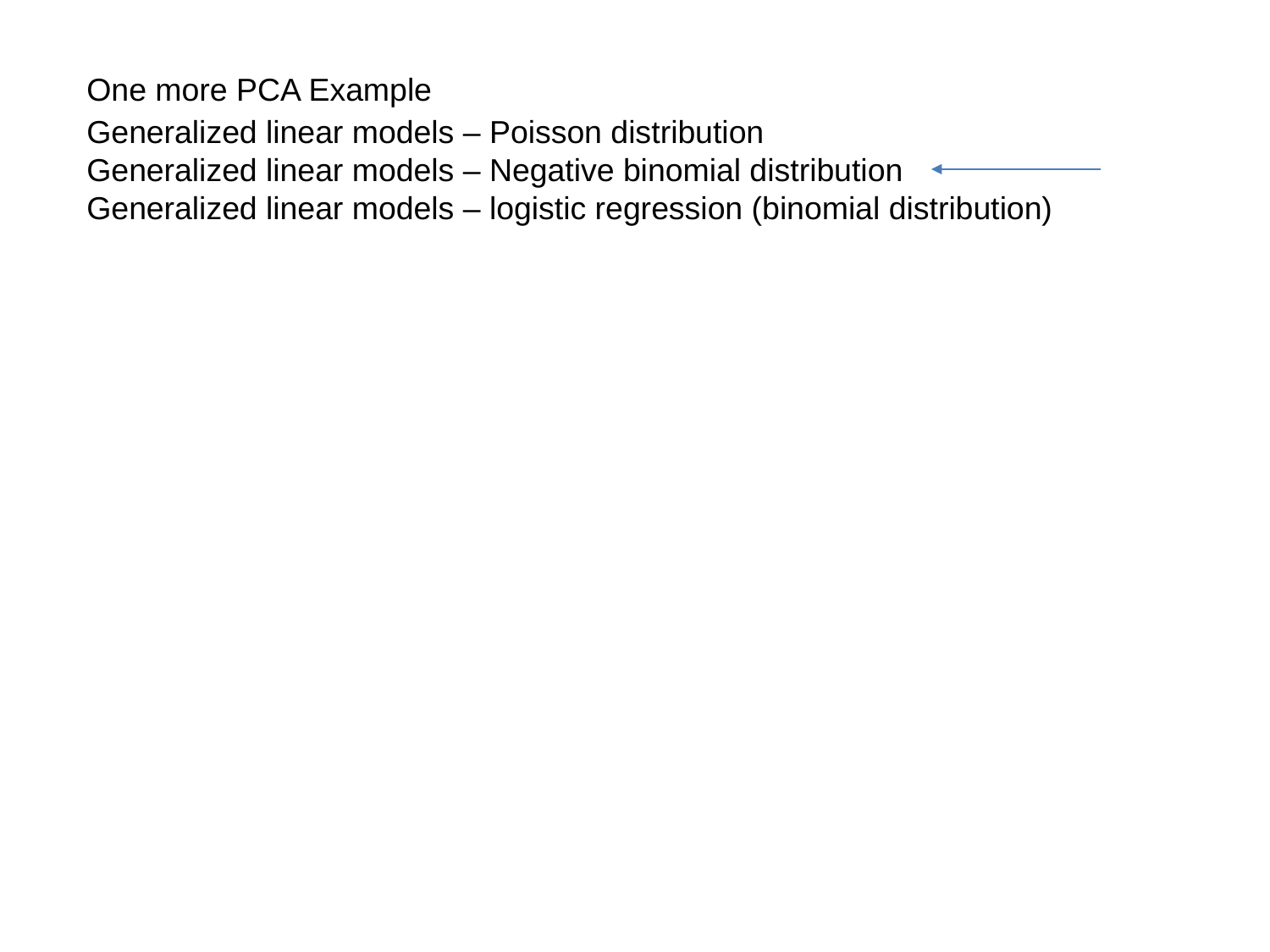

One more PCA Example
Generalized linear models – Poisson distribution
Generalized linear models – Negative binomial distribution
Generalized linear models – logistic regression (binomial distribution)